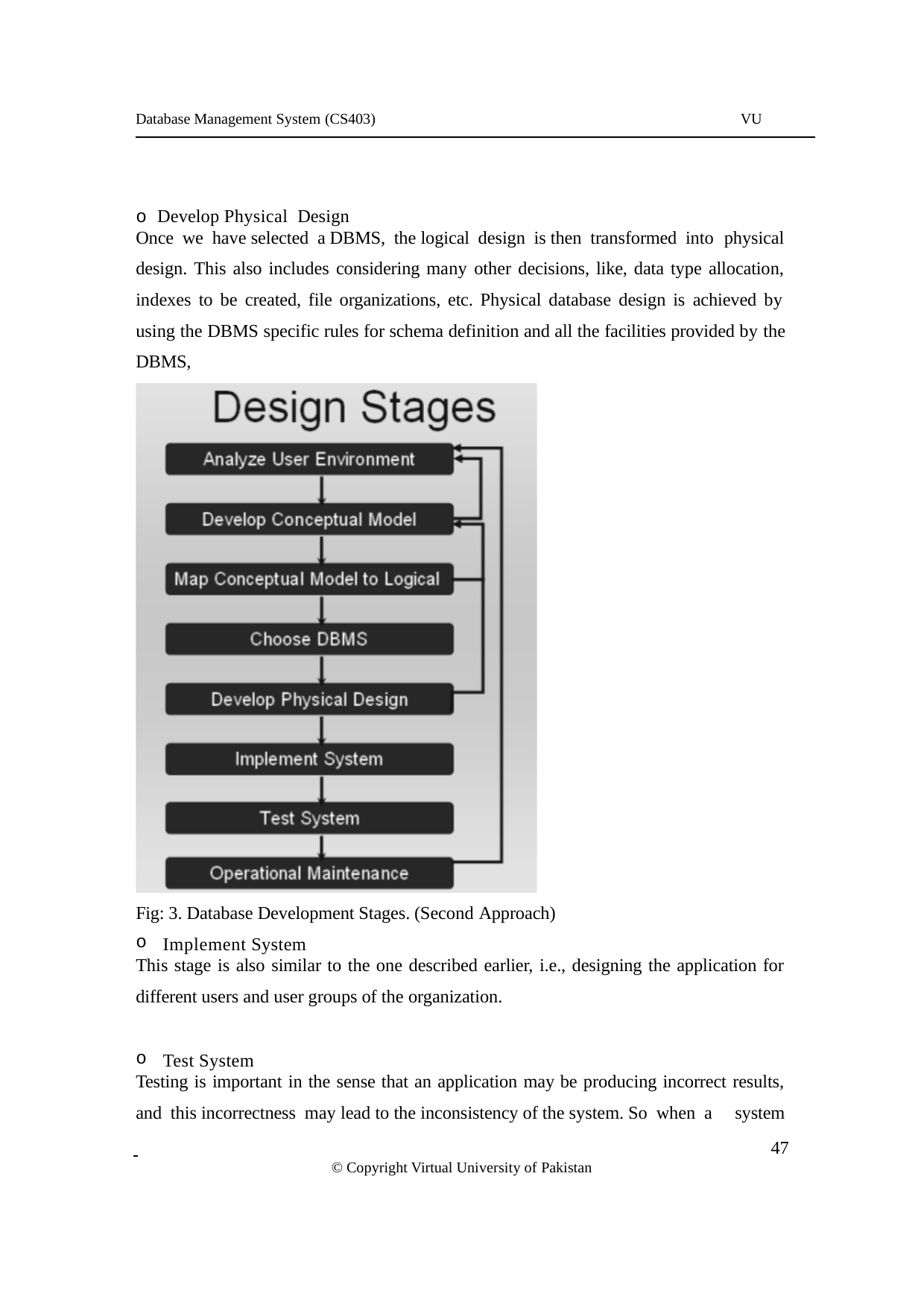

Database Management System (CS403)
VU

o Develop Physical Design
Once  we  have selected  a DBMS,  the logical  design  is then  transformed  into  physical
design. This also includes considering many other decisions, like, data type allocation,  indexes to be created, file organizations, etc. Physical database design is achieved by  using the DBMS specific rules for schema definition and all the facilities provided by the  DBMS,

Fig: 3. Database Development Stages. (Second Approach)
Implement System
This stage is also similar to the one described earlier, i.e., designing the application for
different users and user groups of the organization.

Test System
Testing is important in the sense that an application may be producing incorrect results,
and  this incorrectness  may lead to the inconsistency of the system. So  when  a     system
 	 47
© Copyright Virtual University of Pakistan